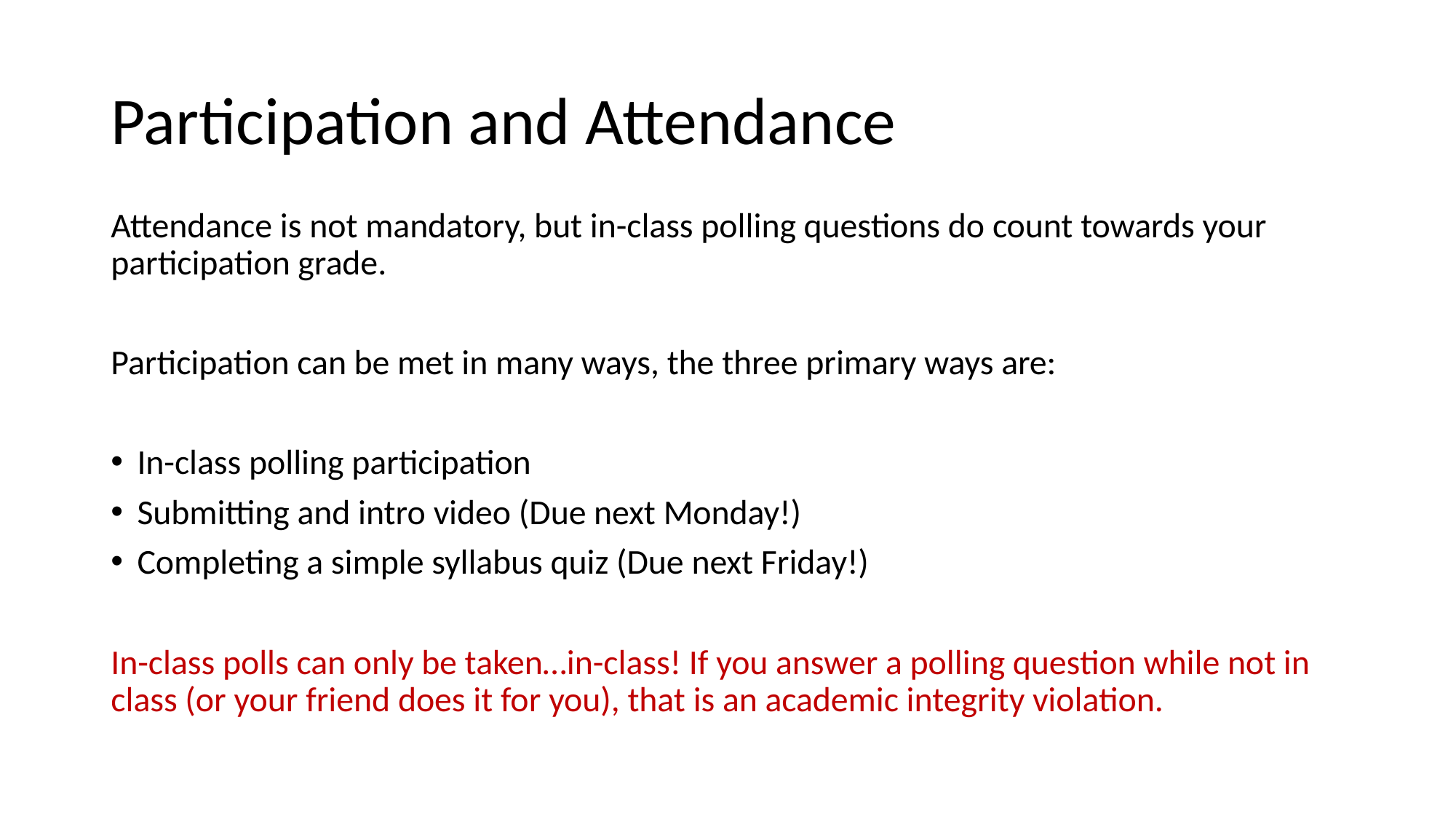

# Participation and Attendance
Attendance is not mandatory, but in-class polling questions do count towards your participation grade.

Participation can be met in many ways, the three primary ways are:

In-class polling participation
Submitting and intro video (Due next Monday!)
Completing a simple syllabus quiz (Due next Friday!)

In-class polls can only be taken…in-class! If you answer a polling question while not in class (or your friend does it for you), that is an academic integrity violation.